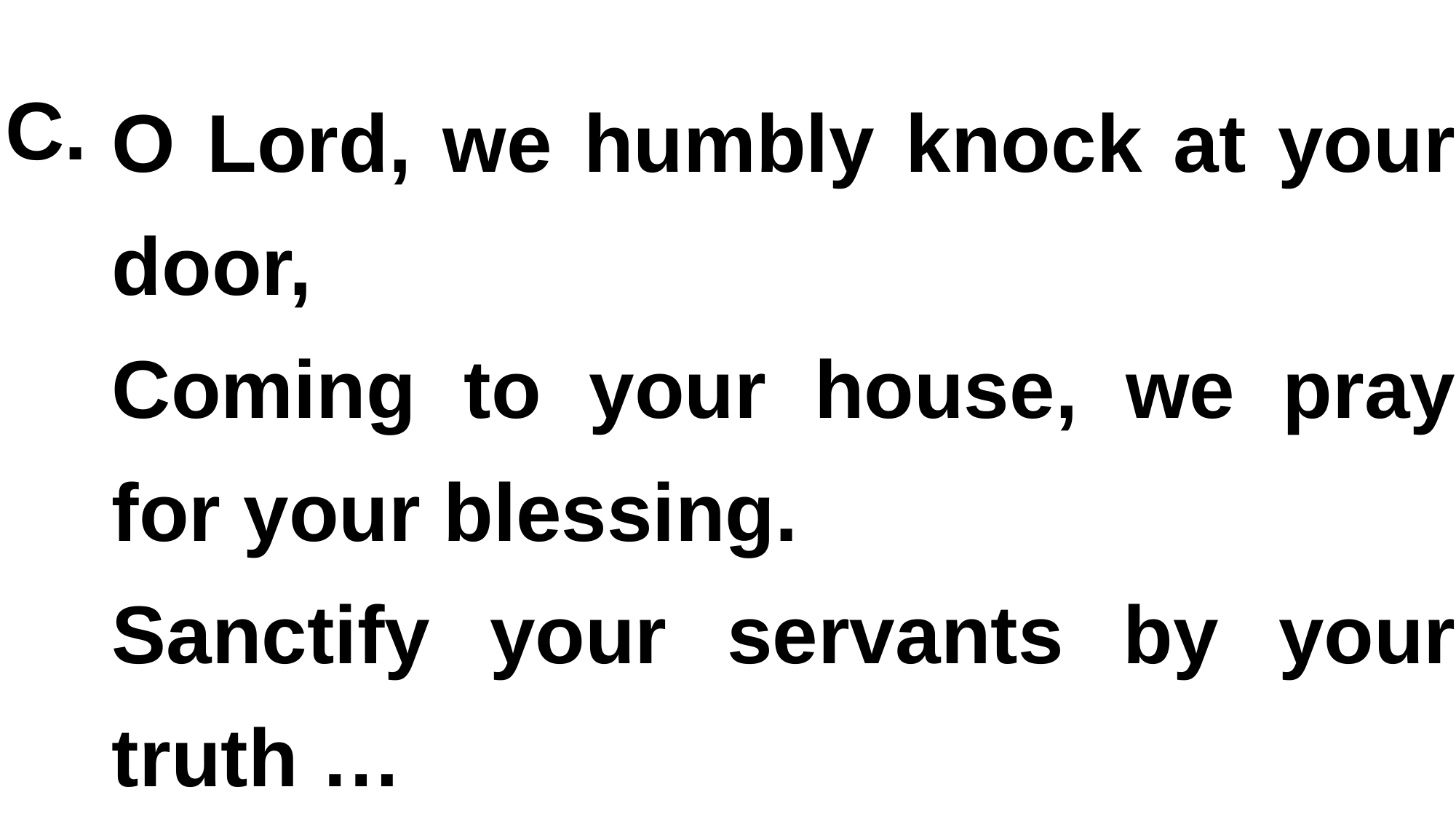

O Lord, we humbly knock at your door,
Coming to your house, we pray for your blessing.
Sanctify your servants by your truth …
C.